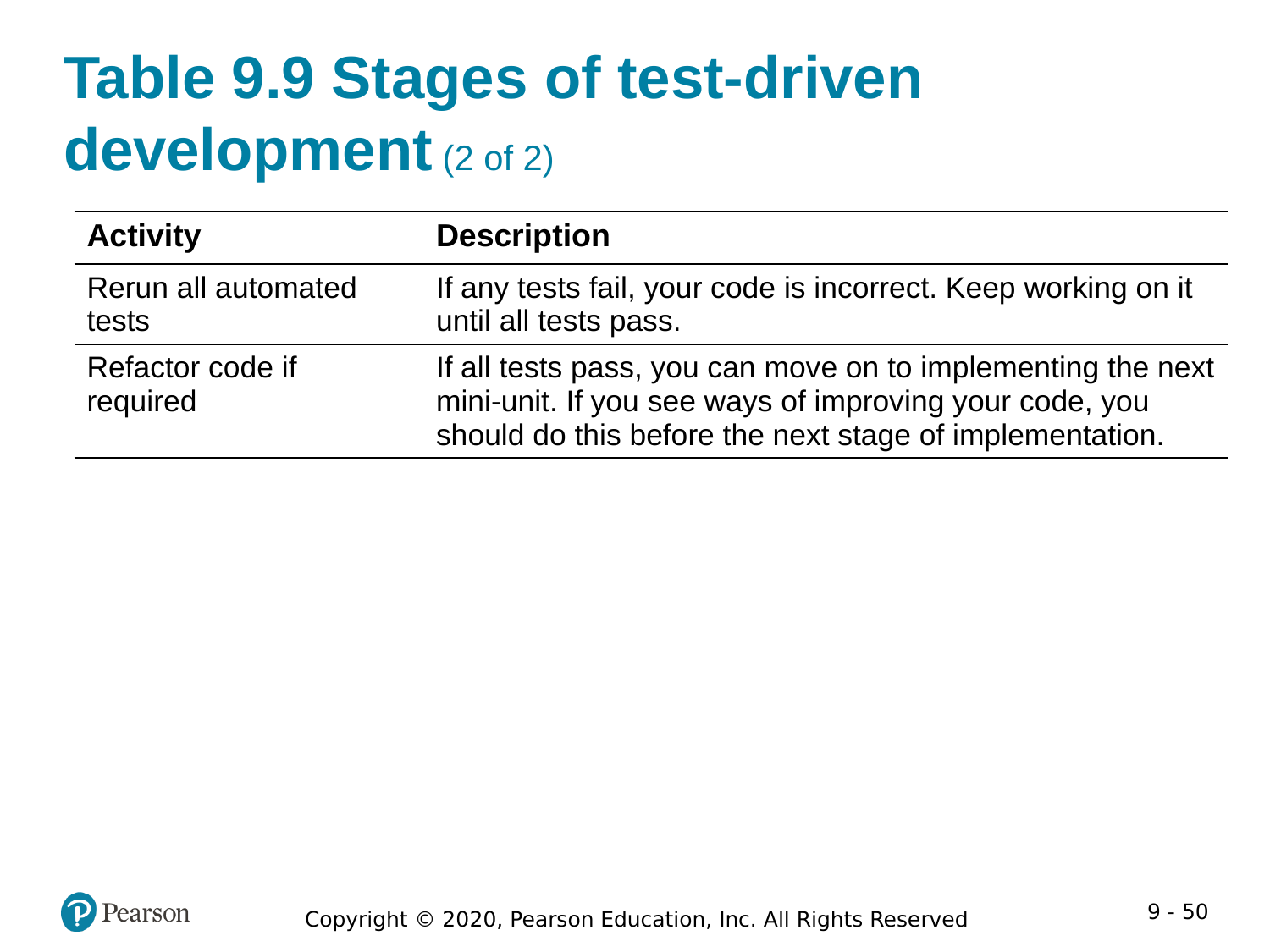

# Table 9.9 Stages of test-driven development (2 of 2)
| Activity | Description |
| --- | --- |
| Rerun all automated tests | If any tests fail, your code is incorrect. Keep working on it until all tests pass. |
| Refactor code if required | If all tests pass, you can move on to implementing the next mini-unit. If you see ways of improving your code, you should do this before the next stage of implementation. |